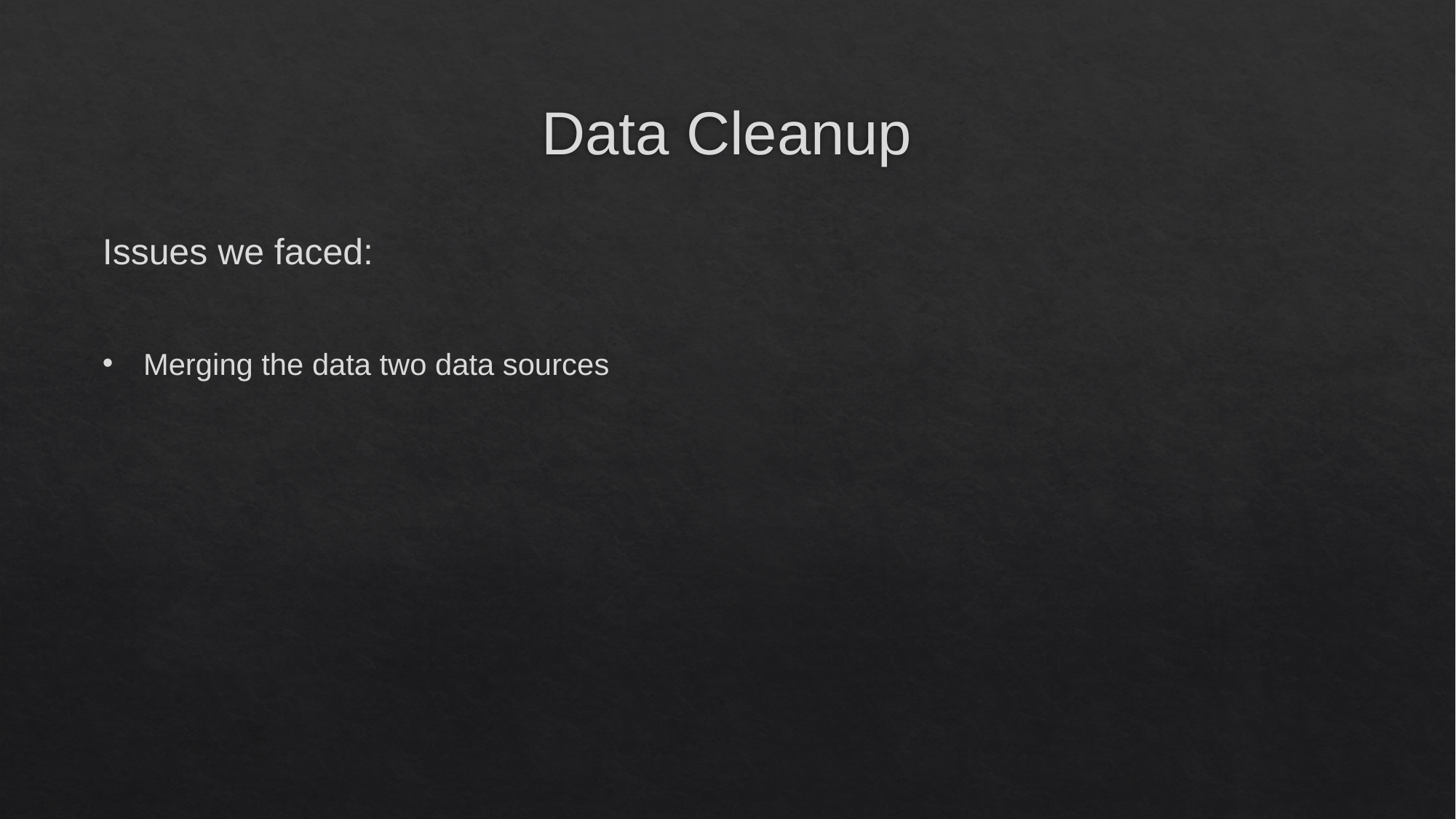

# Data Cleanup
Issues we faced:

Merging the data two data sources